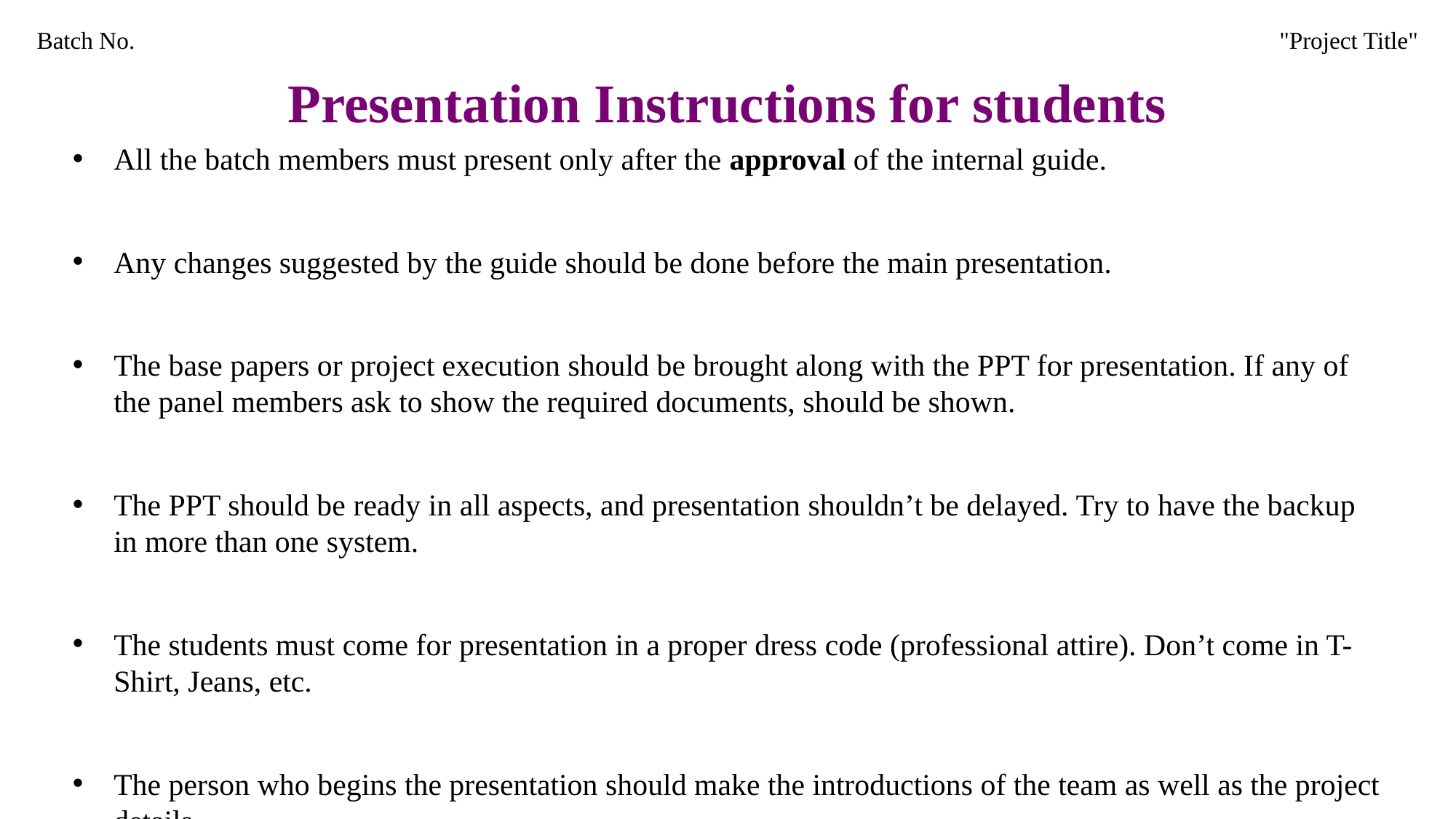

Batch No.           										       "Project Title"
# Presentation Instructions for students
All the batch members must present only after the approval of the internal guide.

Any changes suggested by the guide should be done before the main presentation.

The base papers or project execution should be brought along with the PPT for presentation. If any of the panel members ask to show the required documents, should be shown.

The PPT should be ready in all aspects, and presentation shouldn’t be delayed. Try to have the backup in more than one system.

The students must come for presentation in a proper dress code (professional attire). Don’t come in T-Shirt, Jeans, etc.

The person who begins the presentation should make the introductions of the team as well as the project details.

The panel members questions should be answered by the concerned student only.